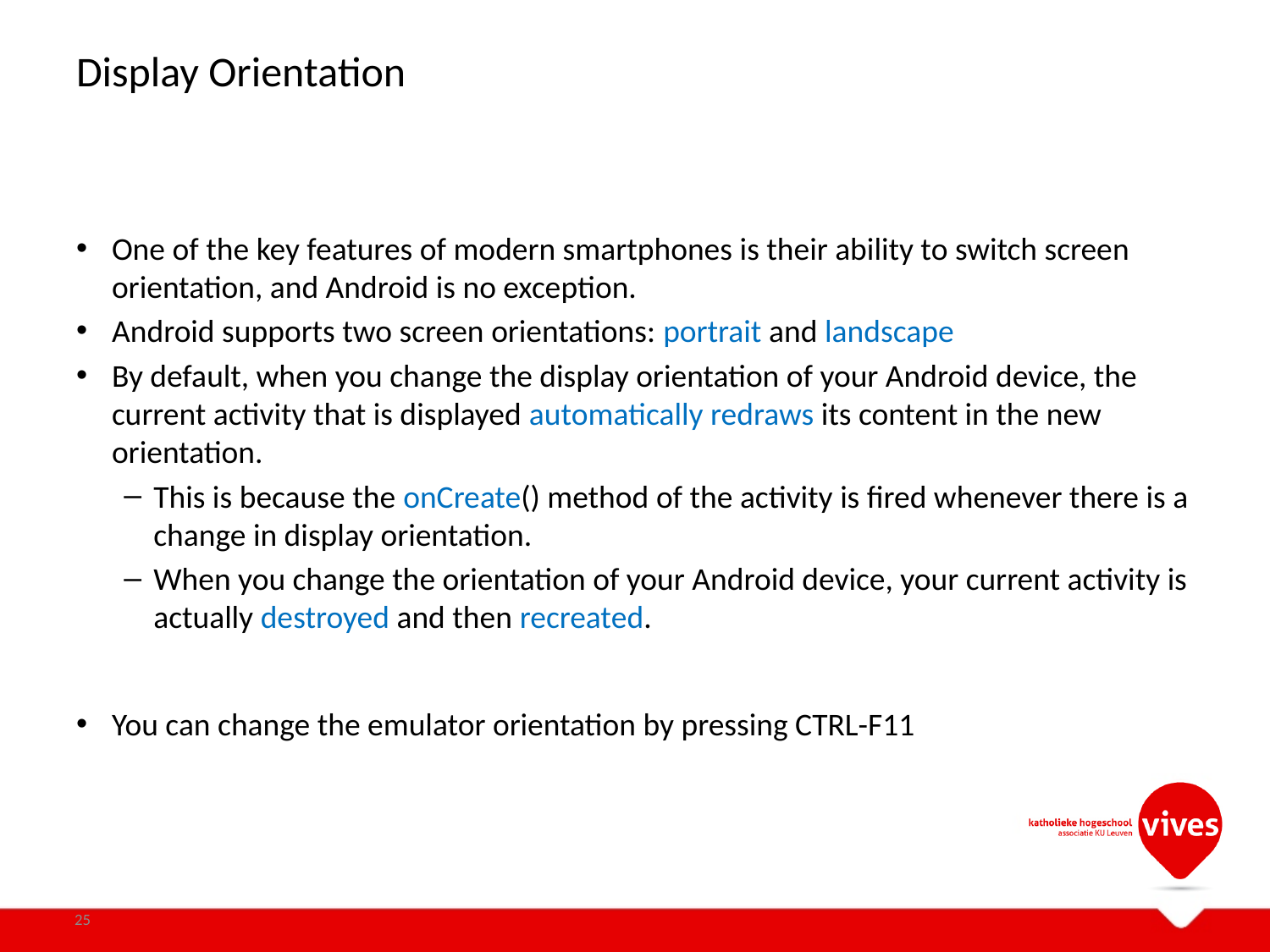

# Display Orientation
One of the key features of modern smartphones is their ability to switch screen orientation, and Android is no exception.
Android supports two screen orientations: portrait and landscape
By default, when you change the display orientation of your Android device, the current activity that is displayed automatically redraws its content in the new orientation.
This is because the onCreate() method of the activity is fired whenever there is a change in display orientation.
When you change the orientation of your Android device, your current activity is actually destroyed and then recreated.

You can change the emulator orientation by pressing CTRL-F11
25